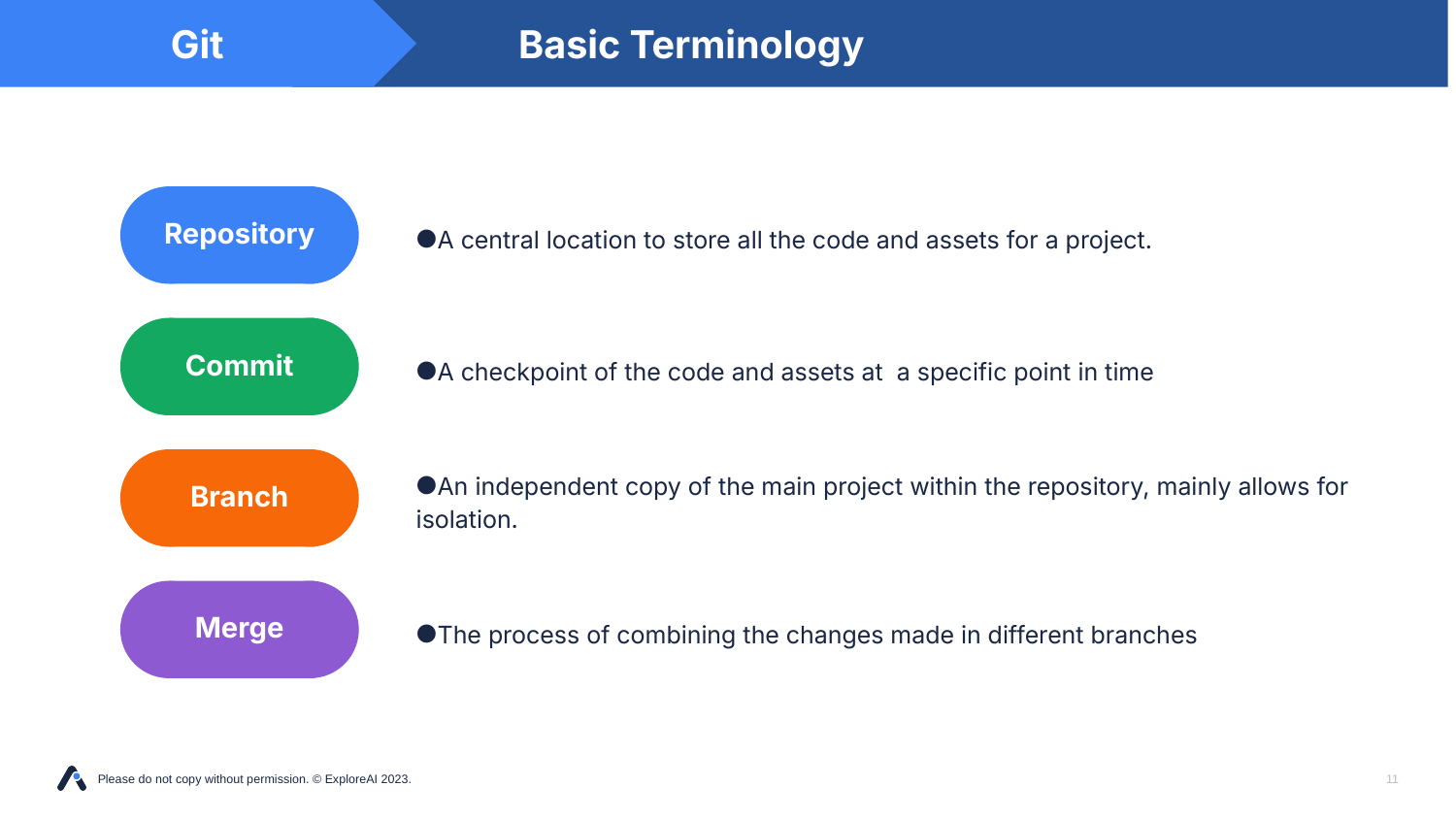

Basic Terminology
Git

Repository
A central location to store all the code and assets for a project.

Commit
A checkpoint of the code and assets at  a specific point in time

An independent copy of the main project within the repository, mainly allows for    isolation.
Branch

Merge
The process of combining the changes made in different branches